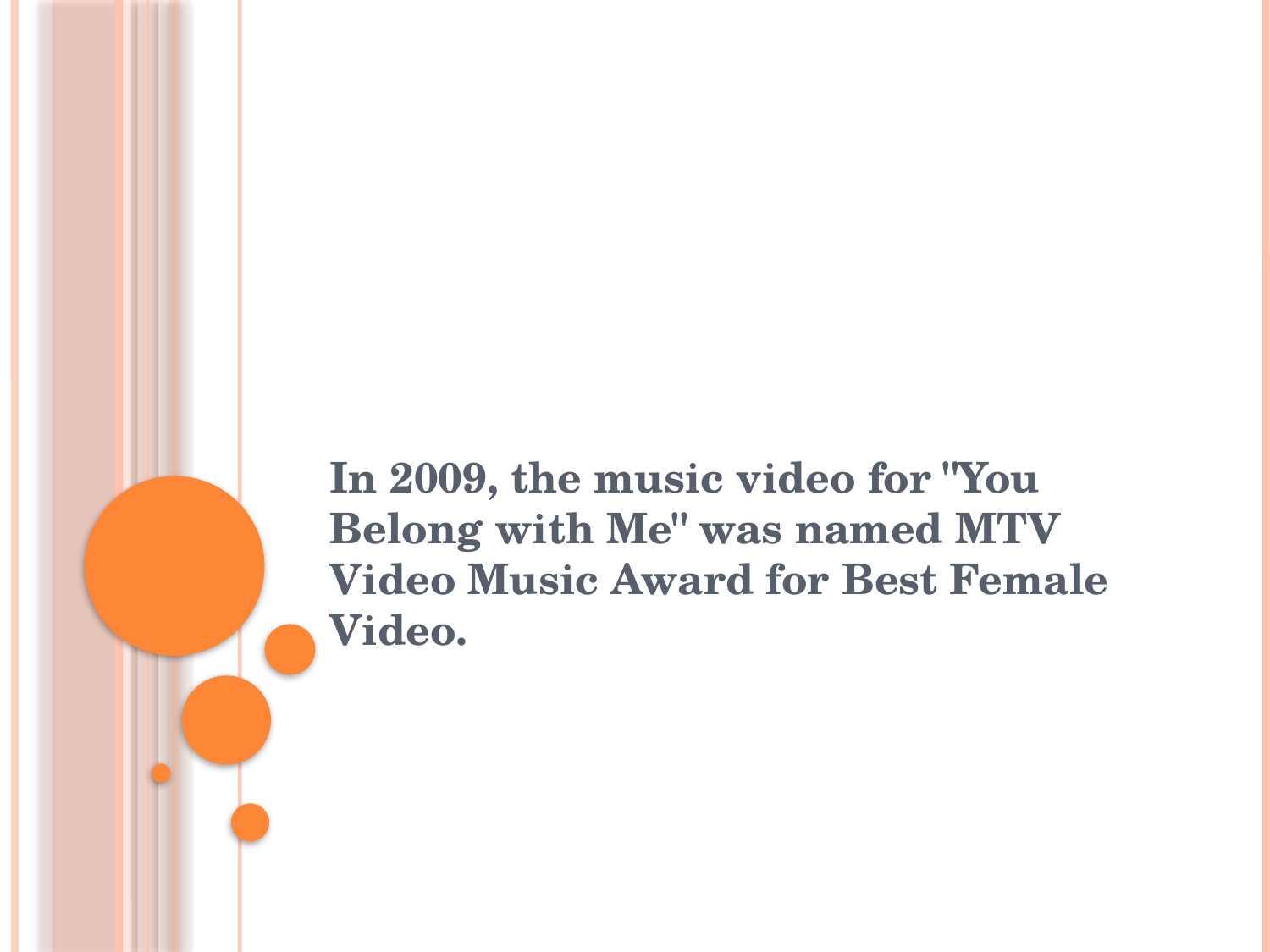

#
In 2009, the music video for "You Belong with Me" was named MTV Video Music Award for Best Female Video.